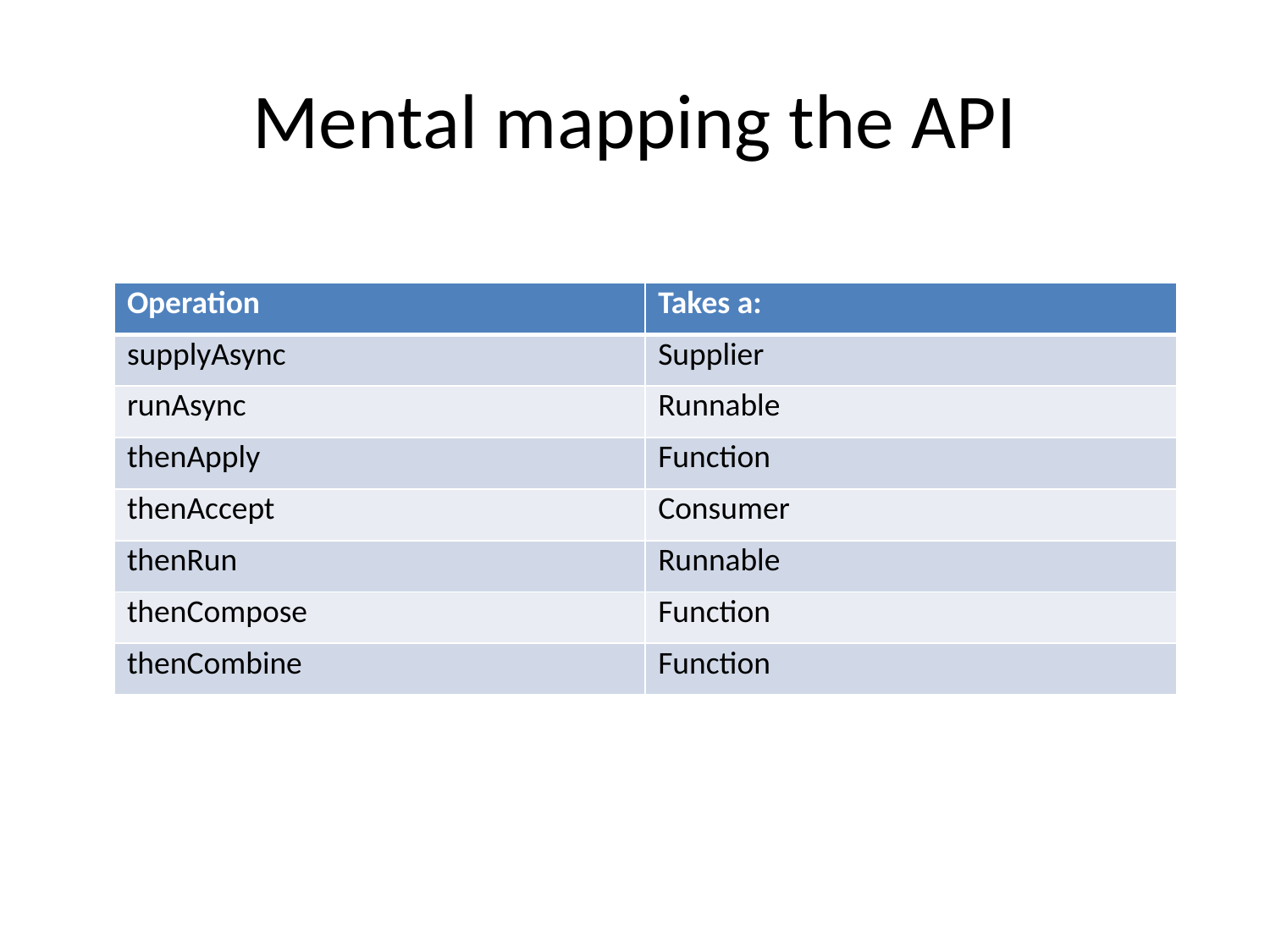

# Mental mapping the API

| Operation | Takes a: |
| --- | --- |
| supplyAsync | Supplier |
| runAsync | Runnable |
| thenApply | Function |
| thenAccept | Consumer |
| thenRun | Runnable |
| thenCompose | Function |
| thenCombine | Function |